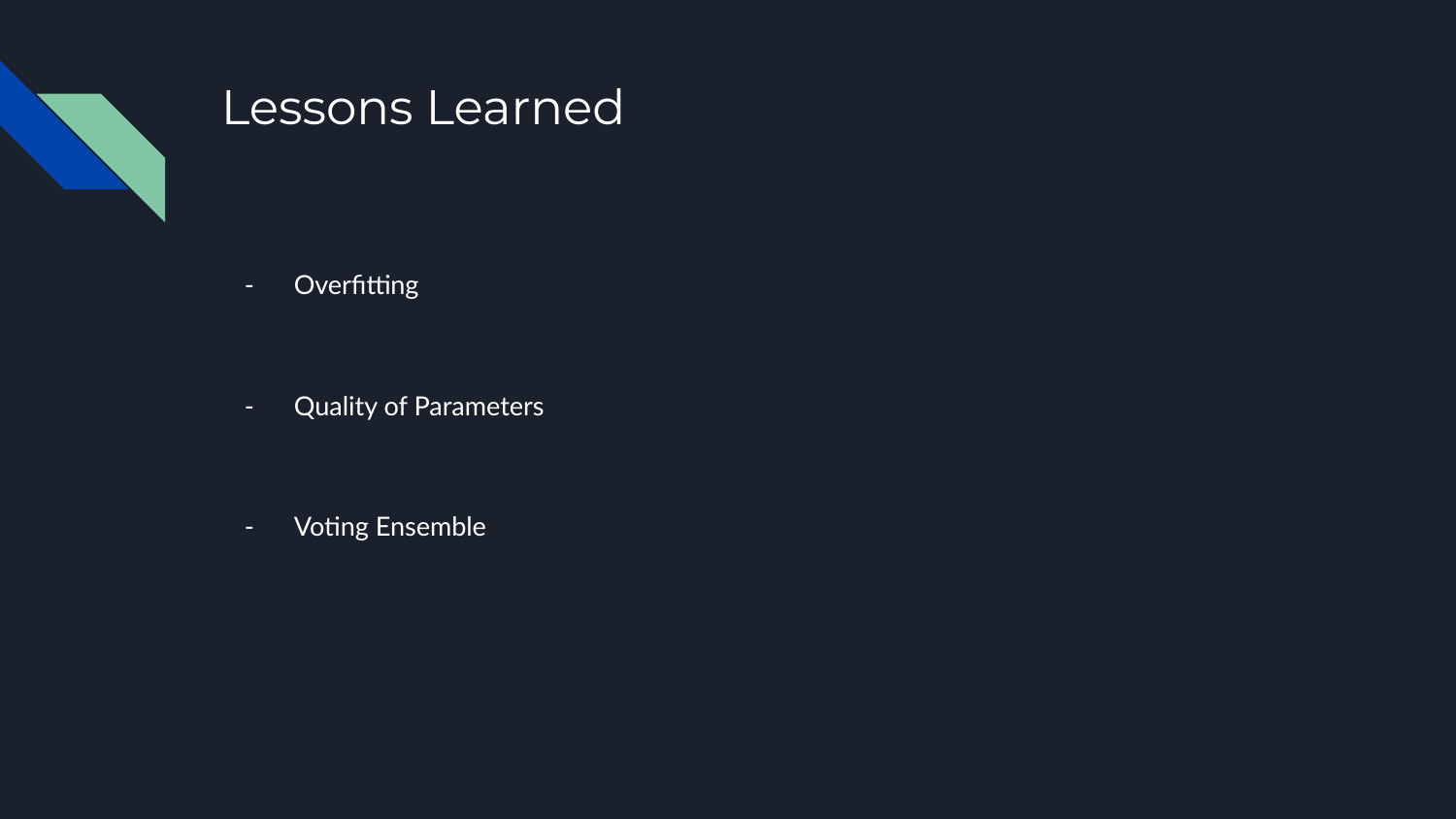

# Lessons Learned
Overfitting

Quality of Parameters

Voting Ensemble